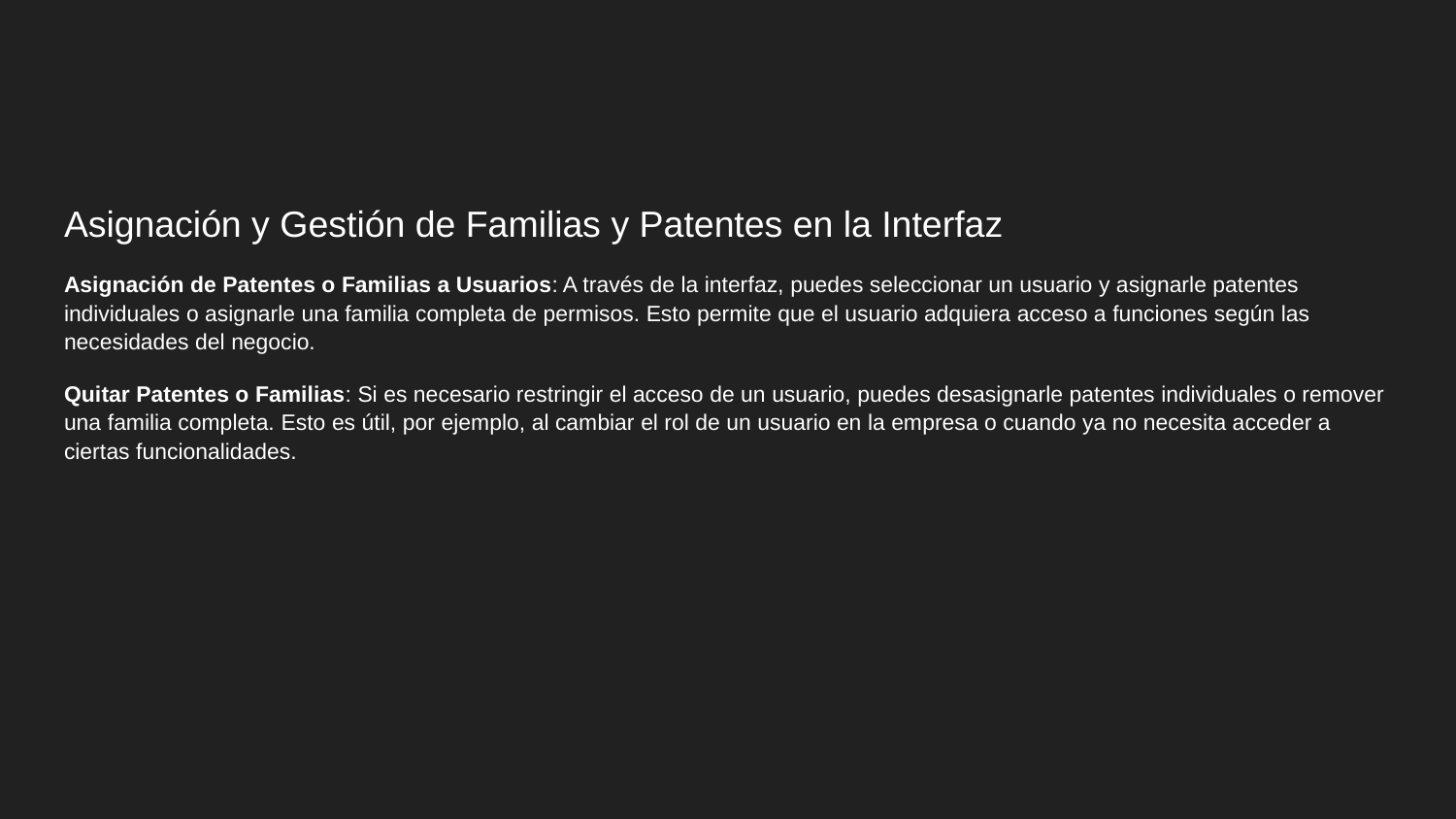

#
Asignación y Gestión de Familias y Patentes en la Interfaz
Asignación de Patentes o Familias a Usuarios: A través de la interfaz, puedes seleccionar un usuario y asignarle patentes individuales o asignarle una familia completa de permisos. Esto permite que el usuario adquiera acceso a funciones según las necesidades del negocio.
Quitar Patentes o Familias: Si es necesario restringir el acceso de un usuario, puedes desasignarle patentes individuales o remover una familia completa. Esto es útil, por ejemplo, al cambiar el rol de un usuario en la empresa o cuando ya no necesita acceder a ciertas funcionalidades.